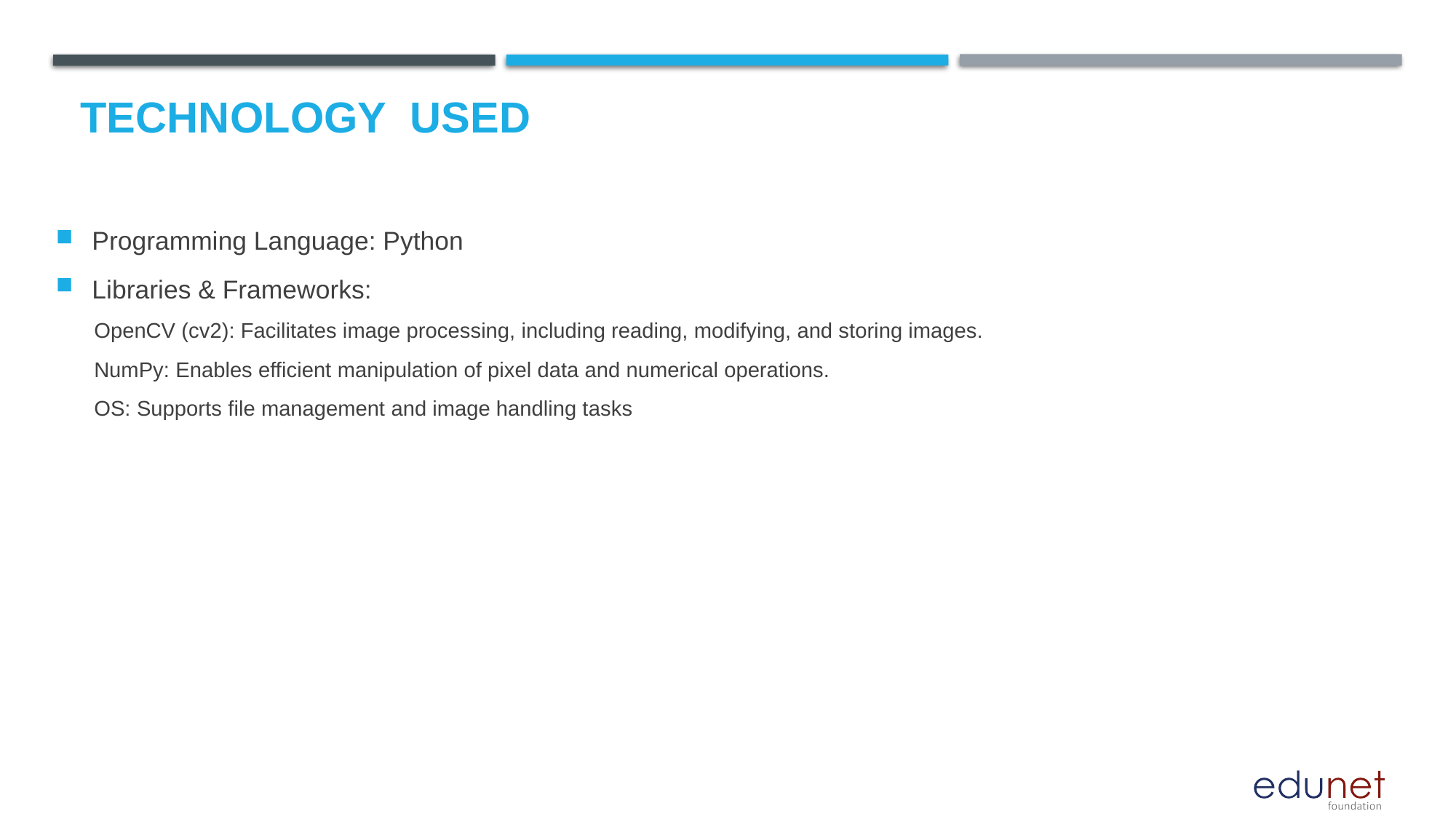

# Technology  used
Programming Language: Python
Libraries & Frameworks:
OpenCV (cv2): Facilitates image processing, including reading, modifying, and storing images.
NumPy: Enables efficient manipulation of pixel data and numerical operations.
OS: Supports file management and image handling tasks